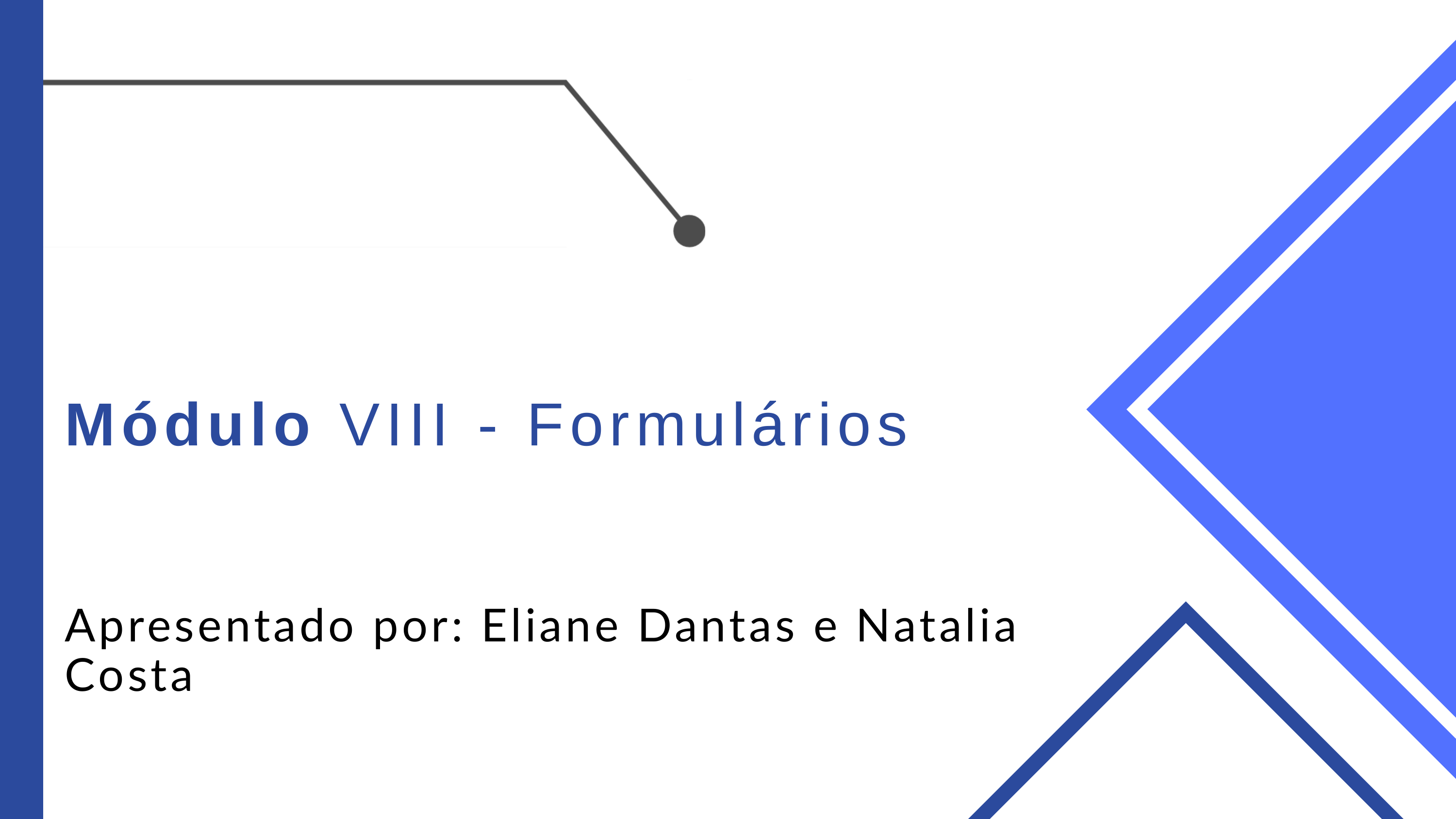

Módulo VIII - Formulários
Apresentado por: Eliane Dantas e Natalia Costa